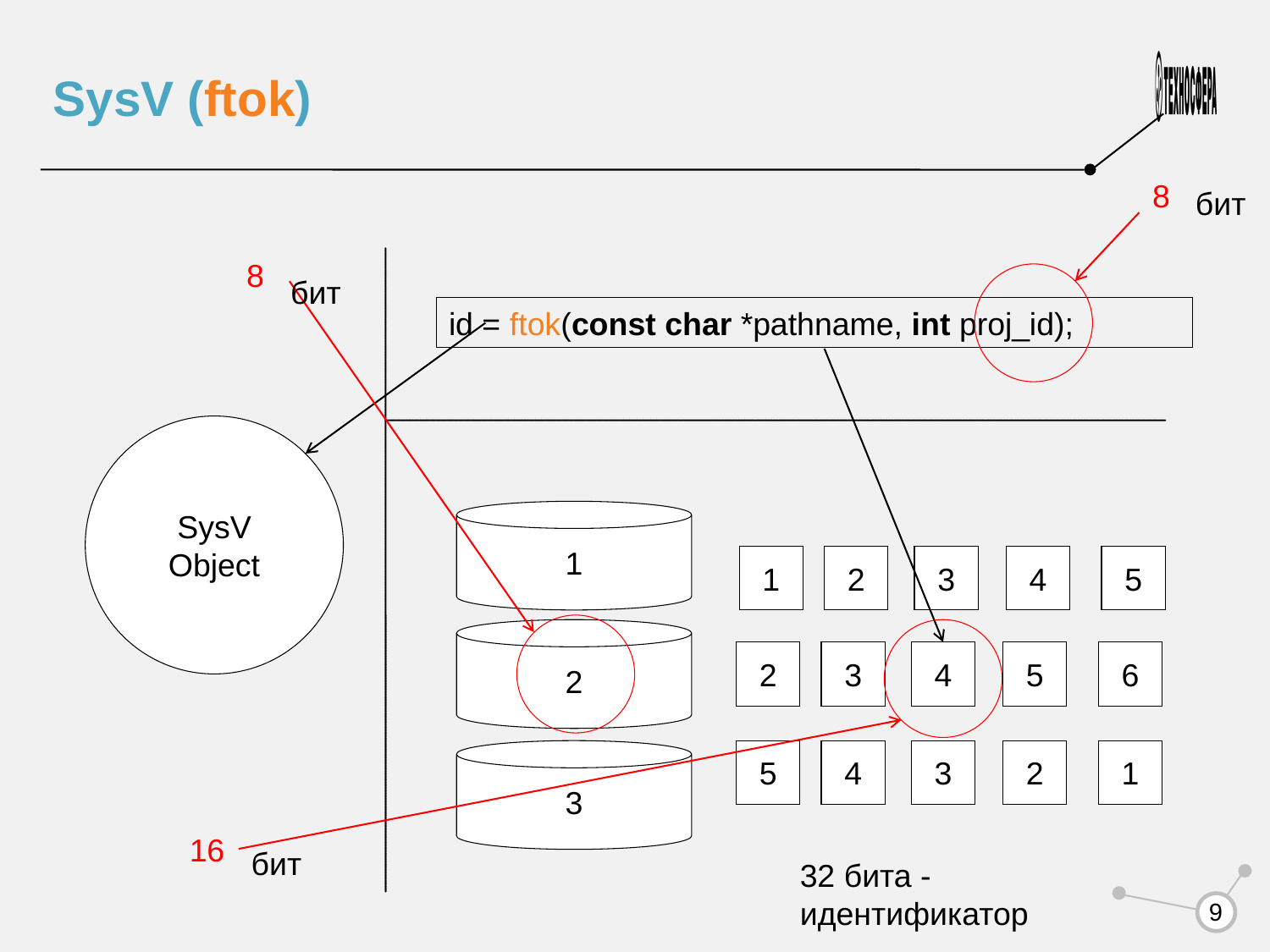

SysV (ftok)
8
бит

8

бит

id = ftok(const char *pathname, int proj_id);

SysV Object

1
1
2
3
4
5

2

2
3
4
5
6

3
5
4
3
2
1
16
бит
32 бита - идентификатор
9